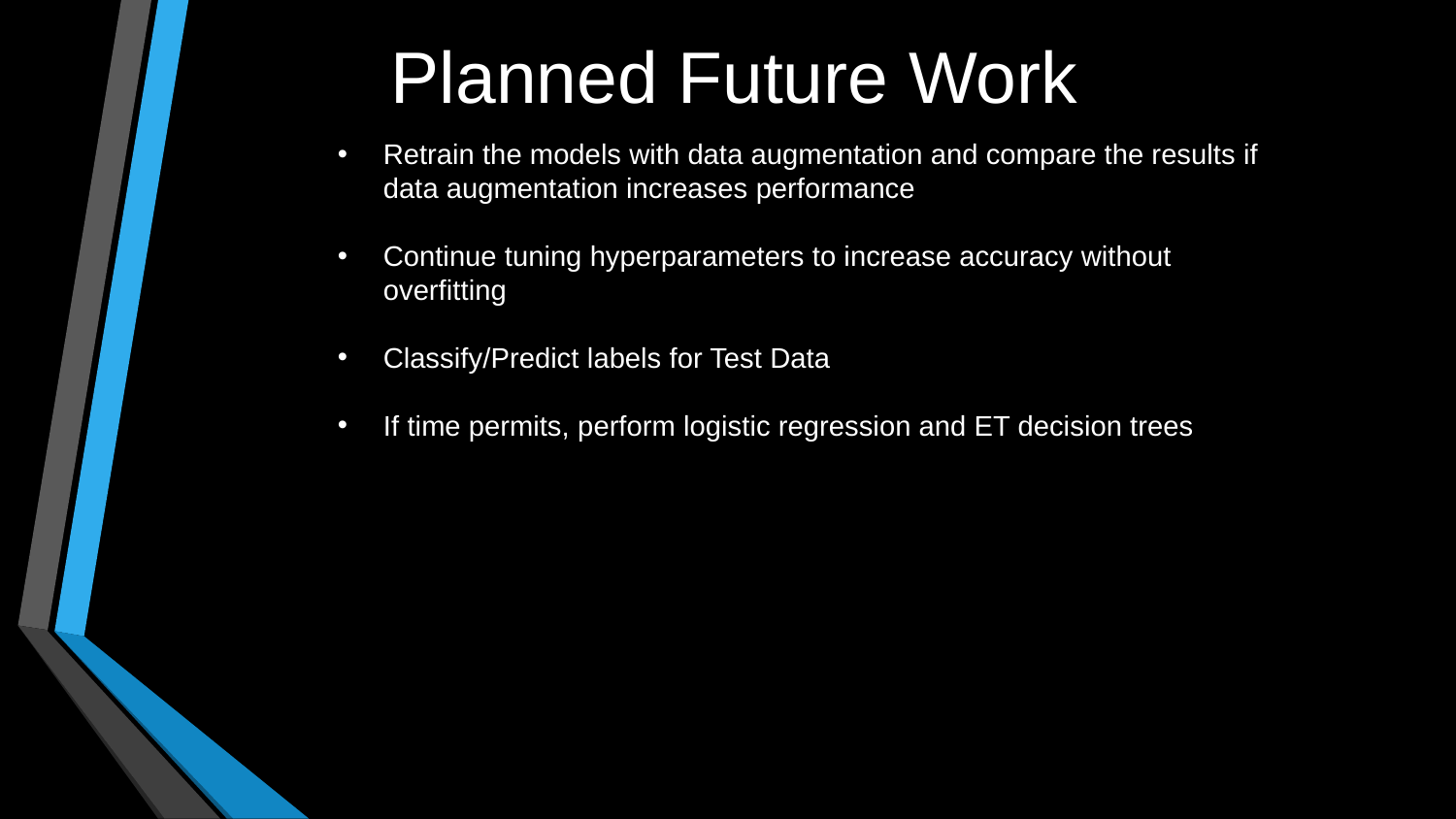

# Planned Future Work
Retrain the models with data augmentation and compare the results if data augmentation increases performance

Continue tuning hyperparameters to increase accuracy without overfitting

Classify/Predict labels for Test Data

If time permits, perform logistic regression and ET decision trees